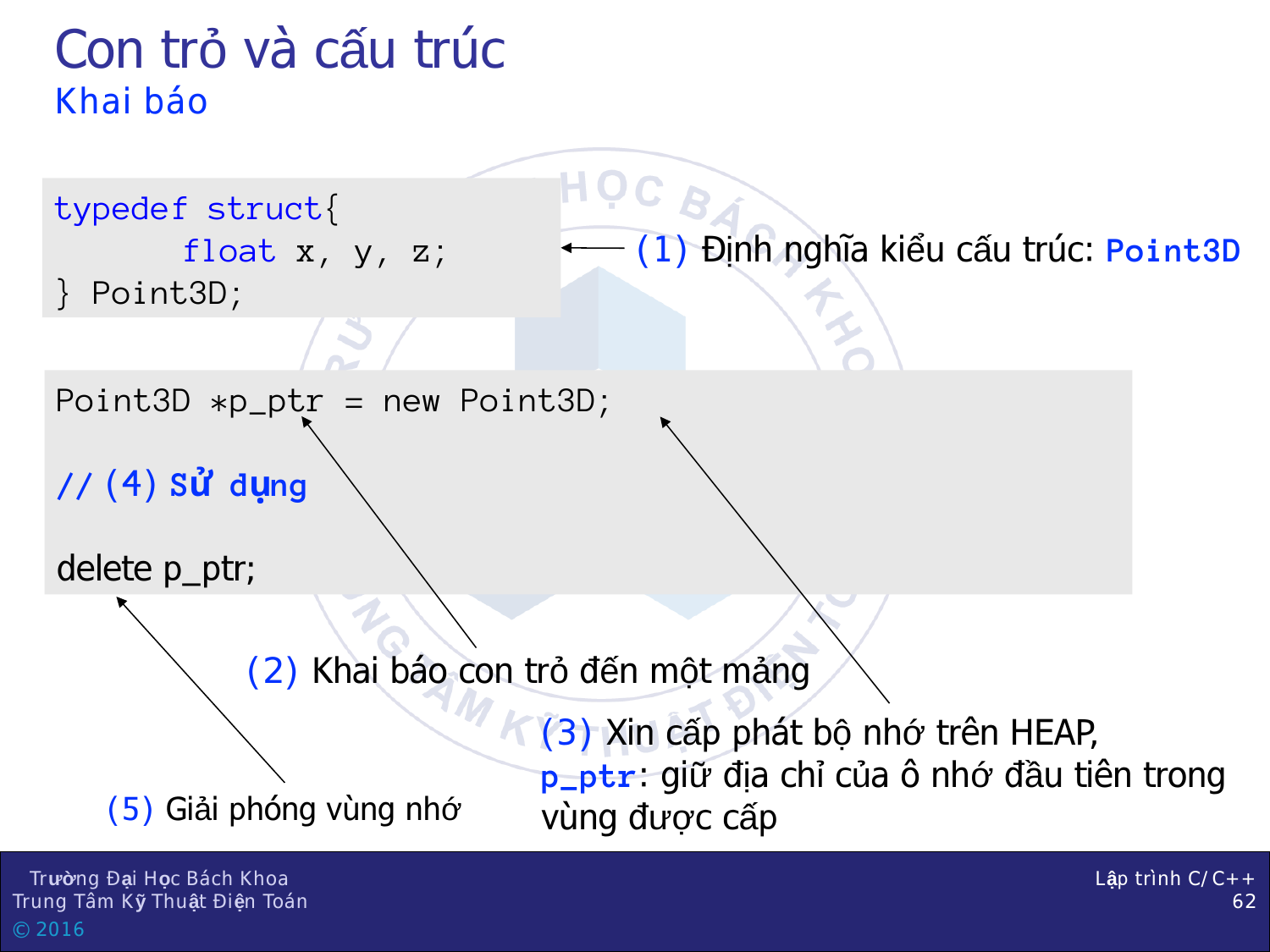

# Con trỏ và cấu trúc Khai báo
typedef struct{
	float x, y, z;
} Point3D;
(1) Định nghĩa kiểu cấu trúc: Point3D
Point3D *p_ptr = new Point3D;

// (4) Sử dụng

delete p_ptr;
(2) Khai báo con trỏ đến một mảng
(3) Xin cấp phát bộ nhớ trên HEAP,
p_ptr: giữ địa chỉ của ô nhớ đầu tiên trong vùng được cấp
(5) Giải phóng vùng nhớ